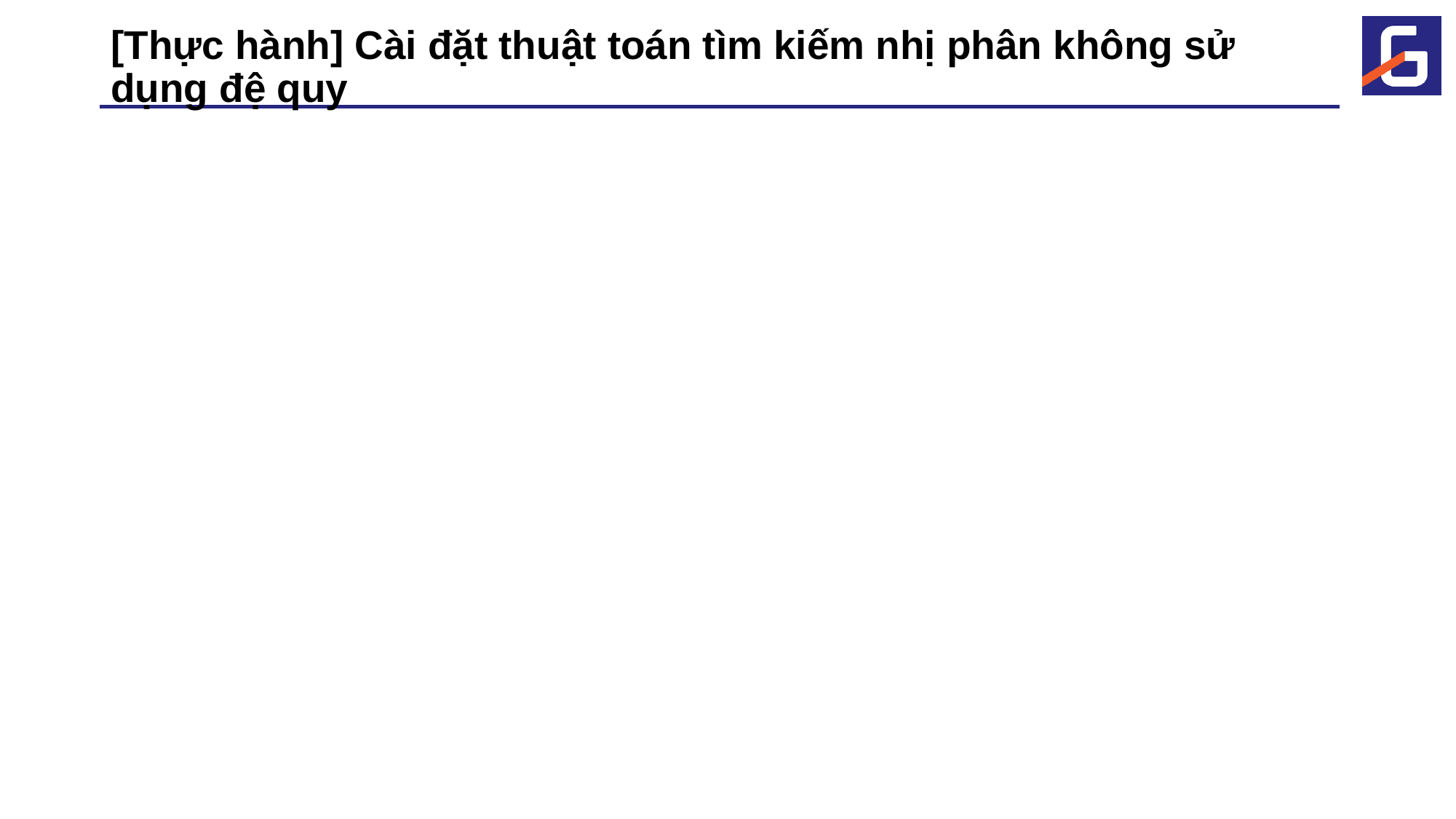

# [Thực hành] Cài đặt thuật toán tìm kiếm nhị phân không sử dụng đệ quy